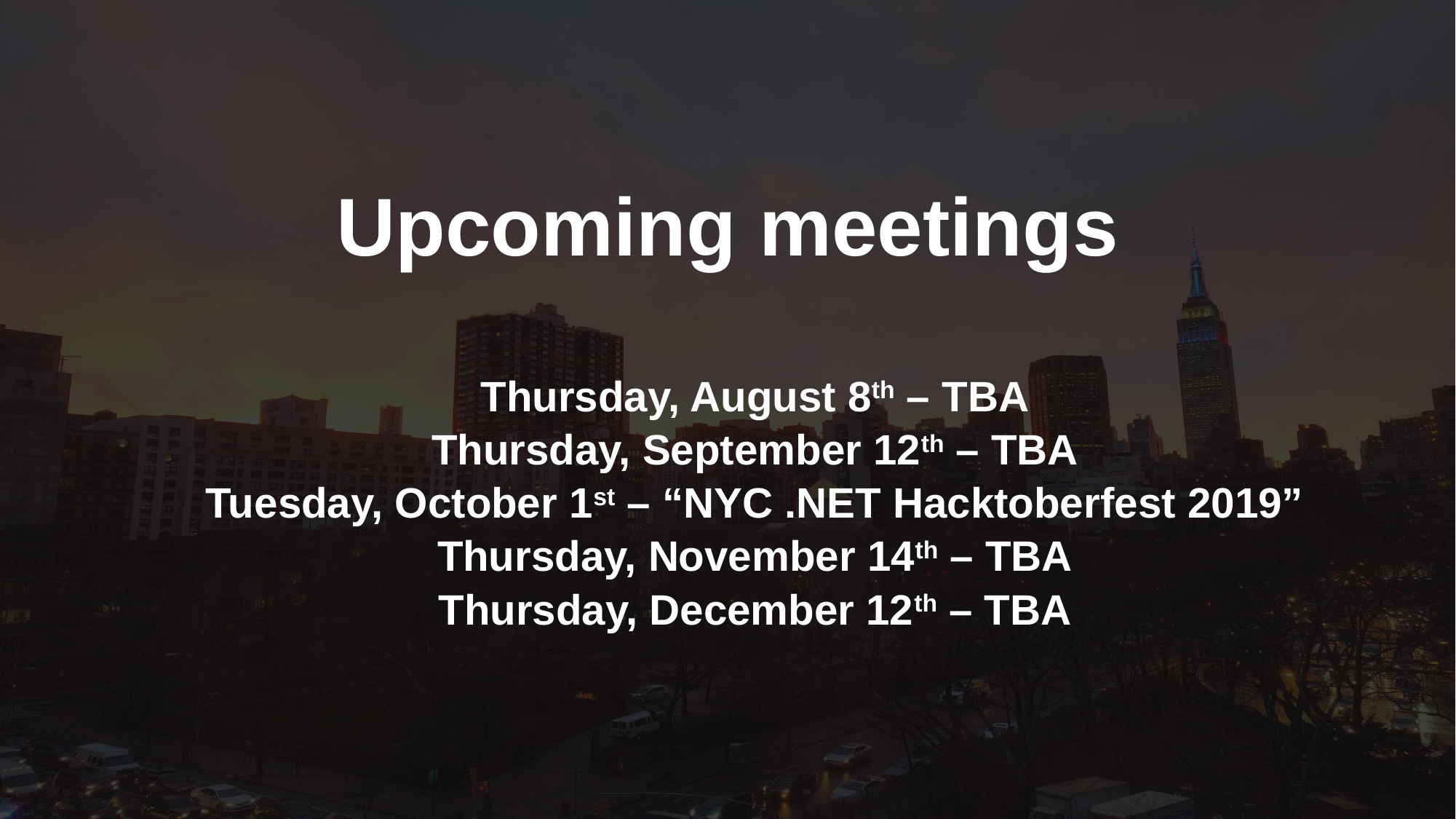

Upcoming meetings

Thursday, August 8th – TBA
Thursday, September 12th – TBA
Tuesday, October 1st – “NYC .NET Hacktoberfest 2019”
Thursday, November 14th – TBA
Thursday, December 12th – TBA